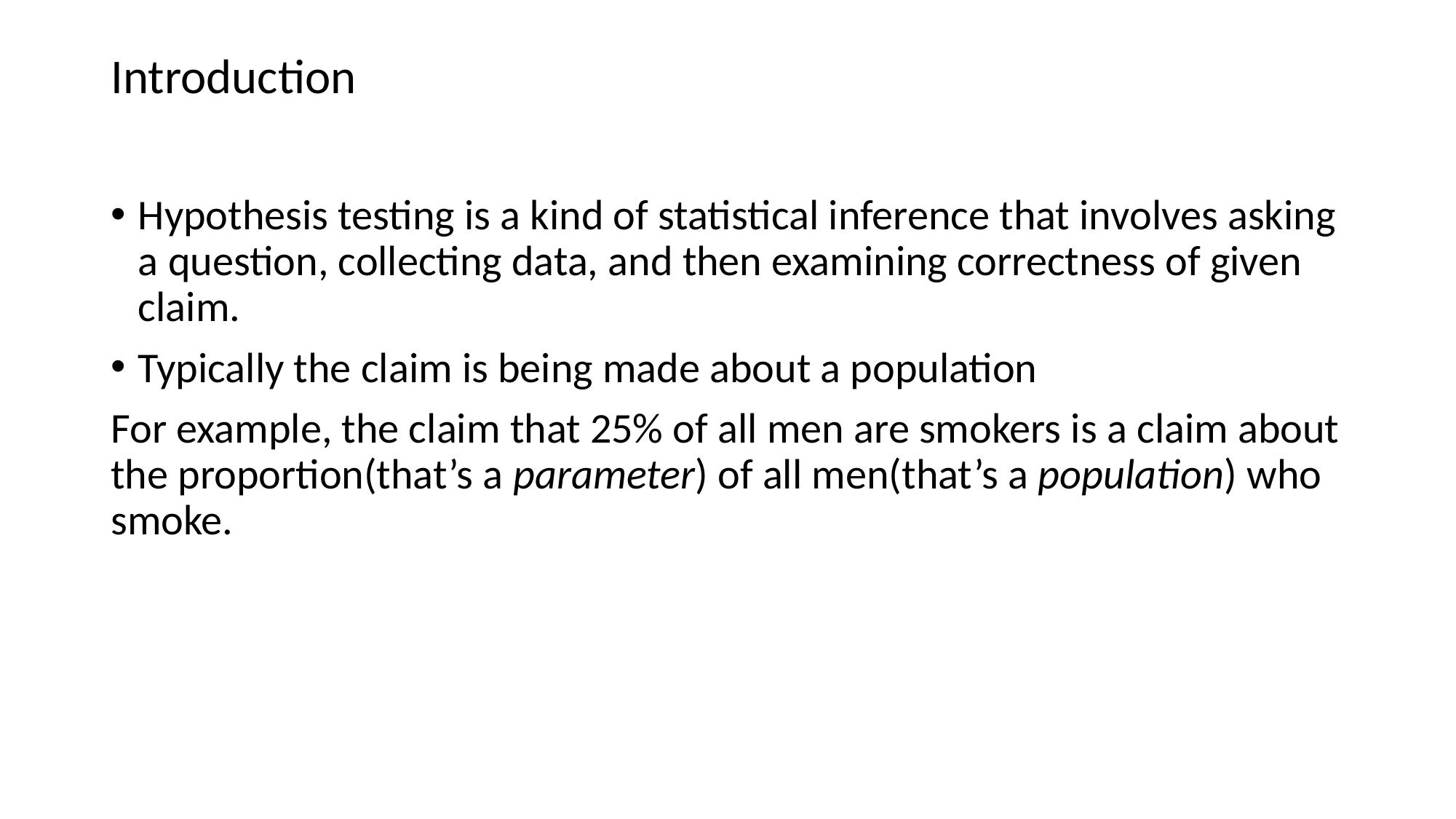

# Introduction
Hypothesis testing is a kind of statistical inference that involves asking a question, collecting data, and then examining correctness of given claim.
Typically the claim is being made about a population
For example, the claim that 25% of all men are smokers is a claim about the proportion(that’s a parameter) of all men(that’s a population) who smoke.